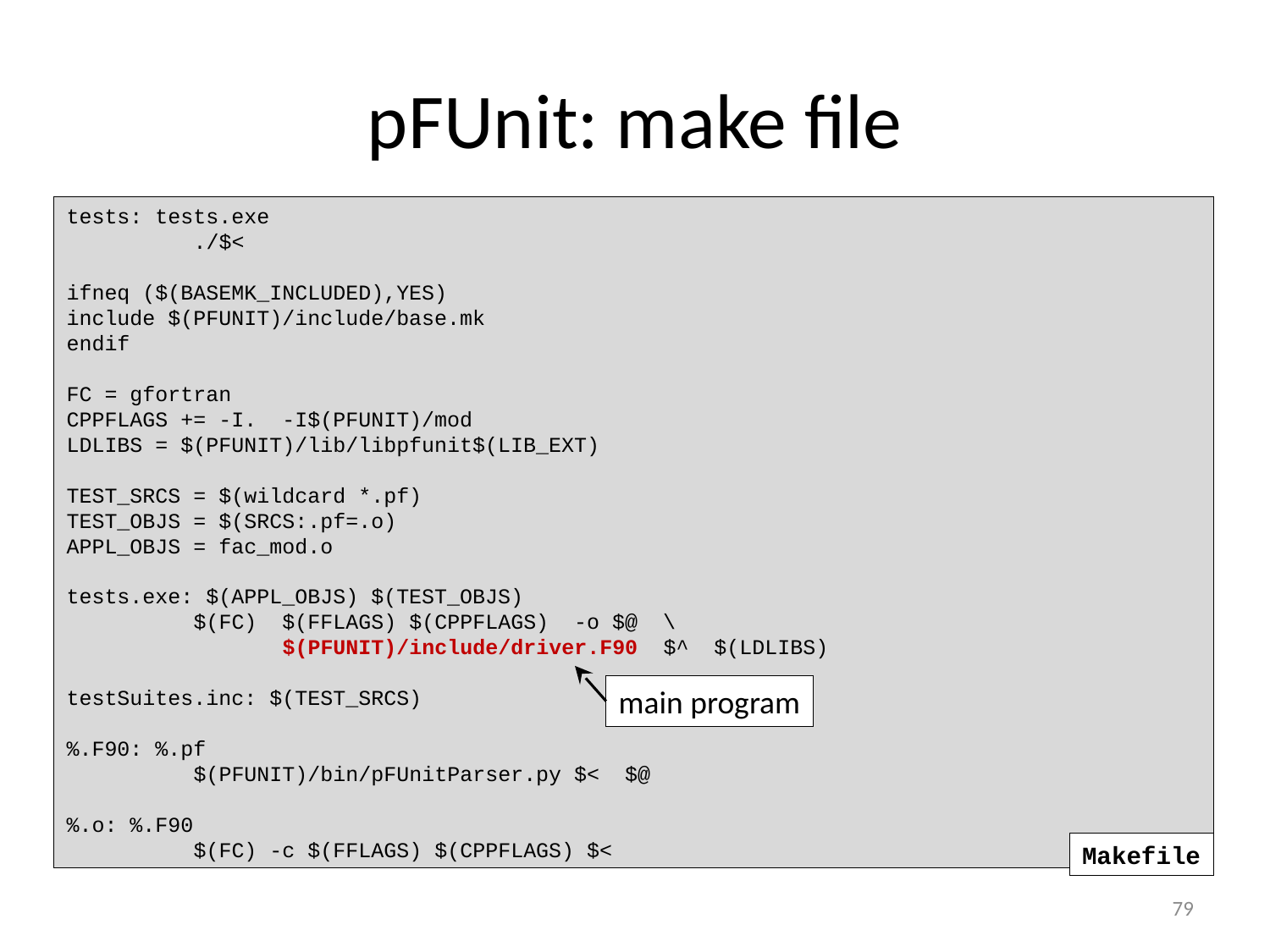

# pFUnit: make file
tests: tests.exe
	./$<

ifneq ($(BASEMK_INCLUDED),YES)
include $(PFUNIT)/include/base.mk
endif

FC = gfortran
CPPFLAGS += -I.  -I$(PFUNIT)/mod
LDLIBS = $(PFUNIT)/lib/libpfunit$(LIB_EXT)

TEST_SRCS = $(wildcard *.pf)
TEST_OBJS = $(SRCS:.pf=.o)
APPL_OBJS = fac_mod.o

tests.exe: $(APPL_OBJS) $(TEST_OBJS)
	$(FC)  $(FFLAGS) $(CPPFLAGS)  -o $@  \
                 $(PFUNIT)/include/driver.F90  $^  $(LDLIBS)

testSuites.inc: $(TEST_SRCS)

%.F90: %.pf
	$(PFUNIT)/bin/pFUnitParser.py $<  $@

%.o: %.F90
	$(FC) -c $(FFLAGS) $(CPPFLAGS) $<
Makefile
main program
79